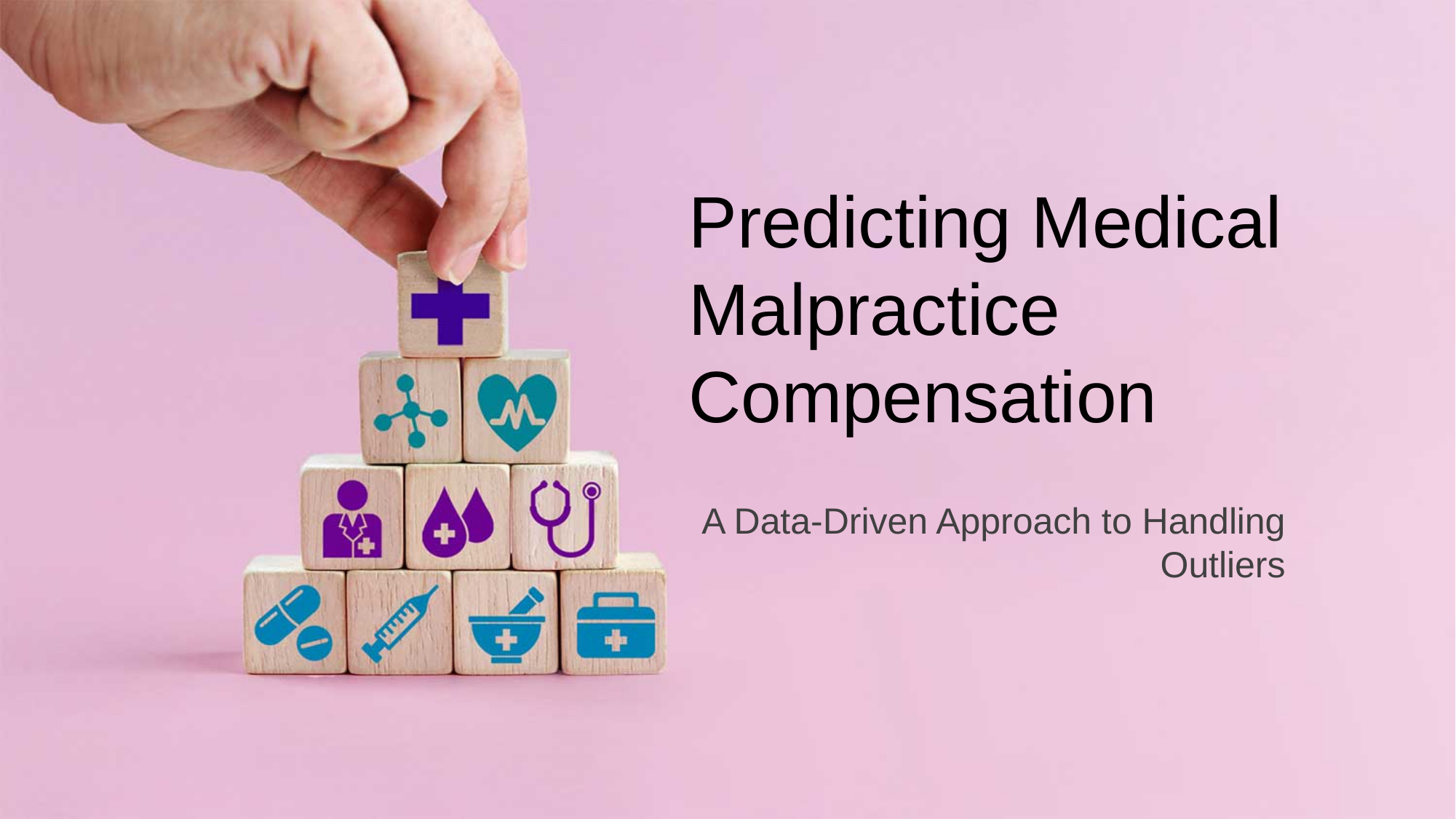

Predicting Medical Malpractice Compensation
A Data-Driven Approach to Handling Outliers